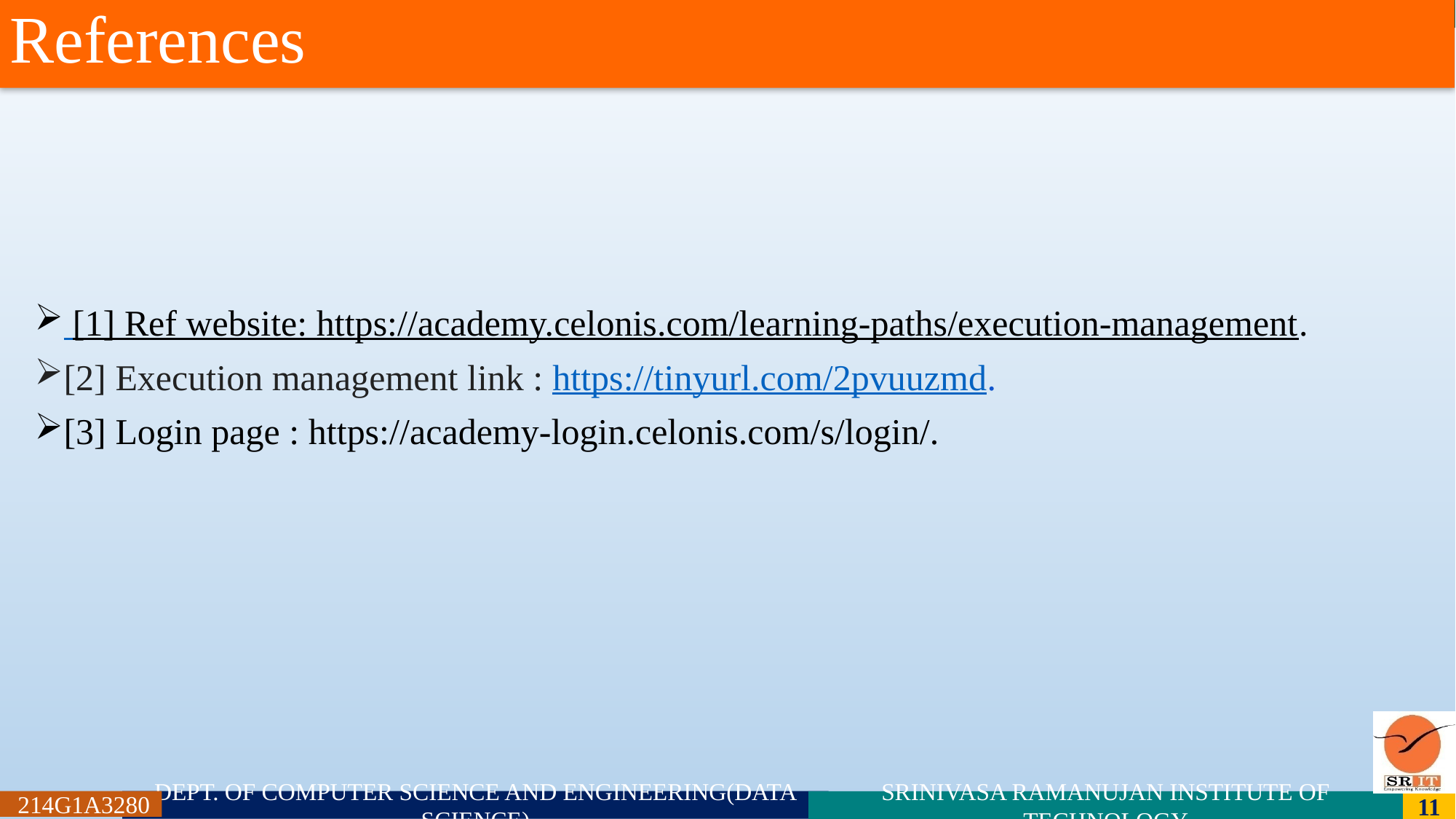

# References

 [1] Ref website: https://academy.celonis.com/learning-paths/execution-management.
[2] Execution management link : https://tinyurl.com/2pvuuzmd.
[3] Login page : https://academy-login.celonis.com/s/login/.